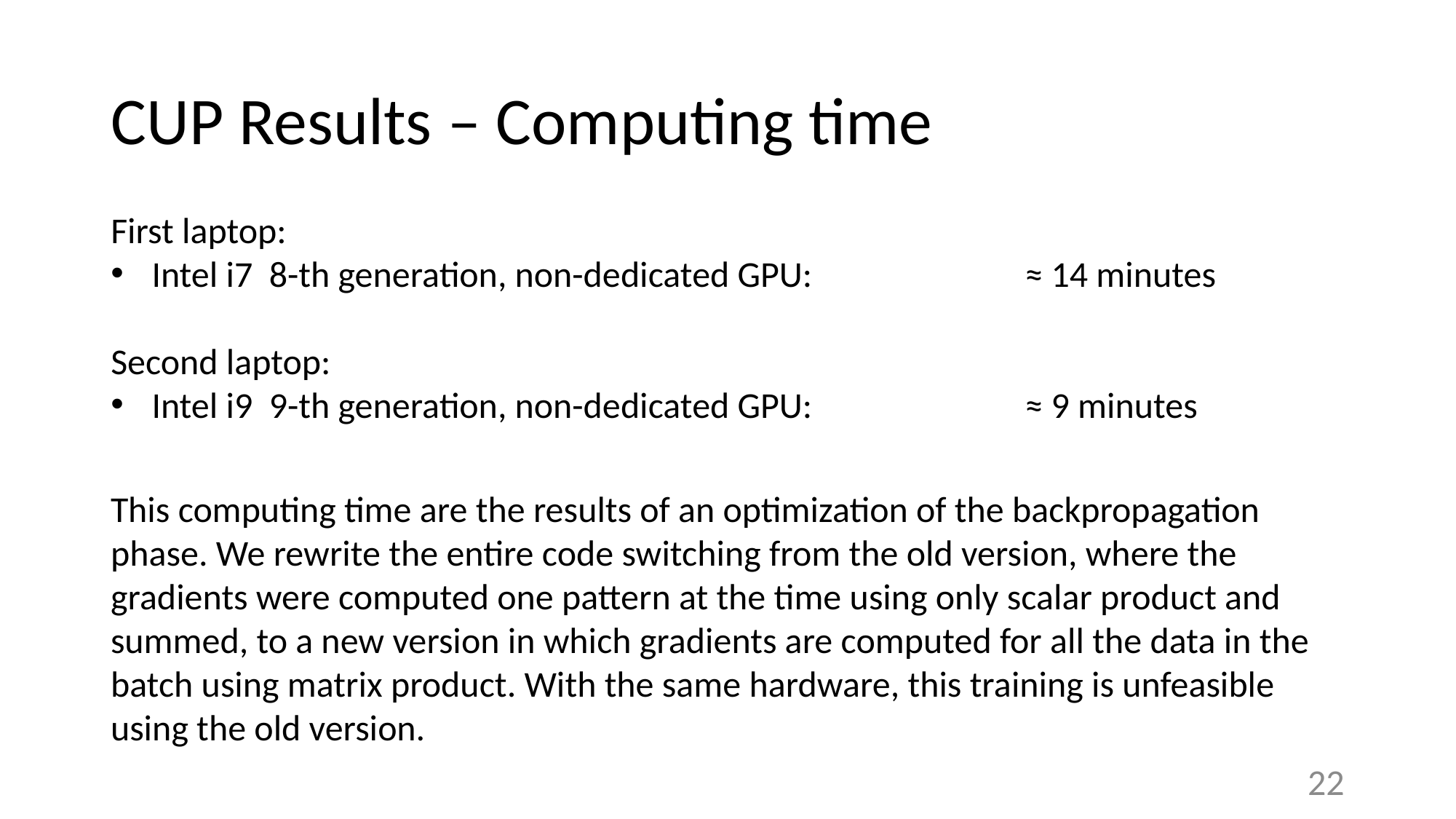

# CUP Results – Computing time
First laptop:
Intel i7  8-th generation, non-dedicated GPU:		≈ 14 minutes

Second laptop:
Intel i9  9-th generation, non-dedicated GPU:		≈ 9 minutes
This computing time are the results of an optimization of the backpropagation phase. We rewrite the entire code switching from the old version, where the gradients were computed one pattern at the time using only scalar product and summed, to a new version in which gradients are computed for all the data in the batch using matrix product. With the same hardware, this training is unfeasible using the old version.
22